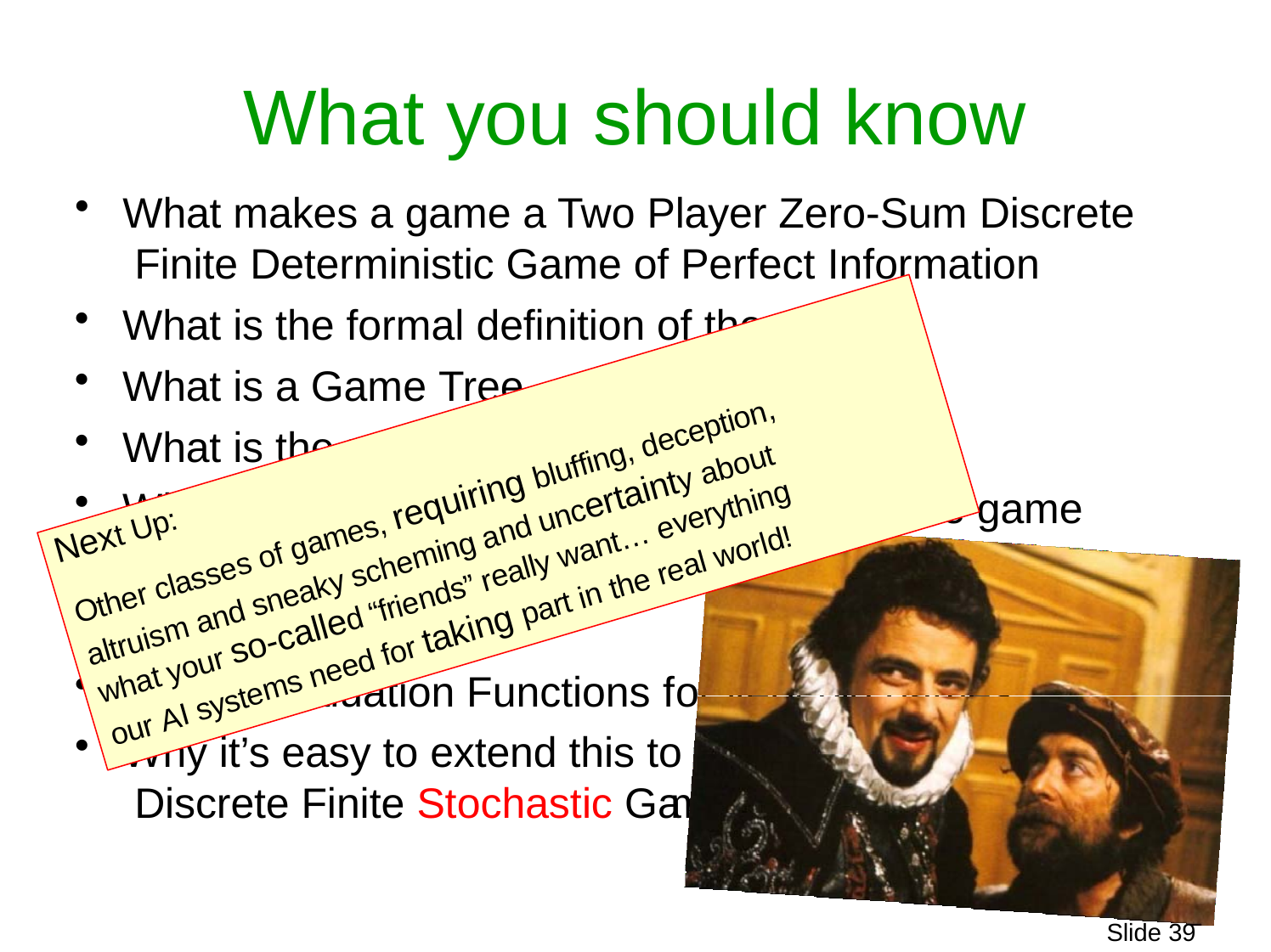

# What you should know
What makes a game a Two Player Zero-Sum Discrete  Finite Deterministic Game of Perfect Information
What is the formal definition of the above
What is a Game Tree
What is the minimax value of a game
What assumptions minimax makes about the game
Minimax Search
Alpha Beta Search
Use of Evaluation Functions f
Why it’s easy to extend this to  Discrete Finite Stochastic Ga

Other classes of games, requiring bluffing, deception,
Next Up:

altruism and sneaky scheming and uncertainty about
what your so-called “friends” really want… everything

our AI systems need for taking part in the real world!

or very big games

Two Player Zero-Sum

me of Perfect Information

Slide 39